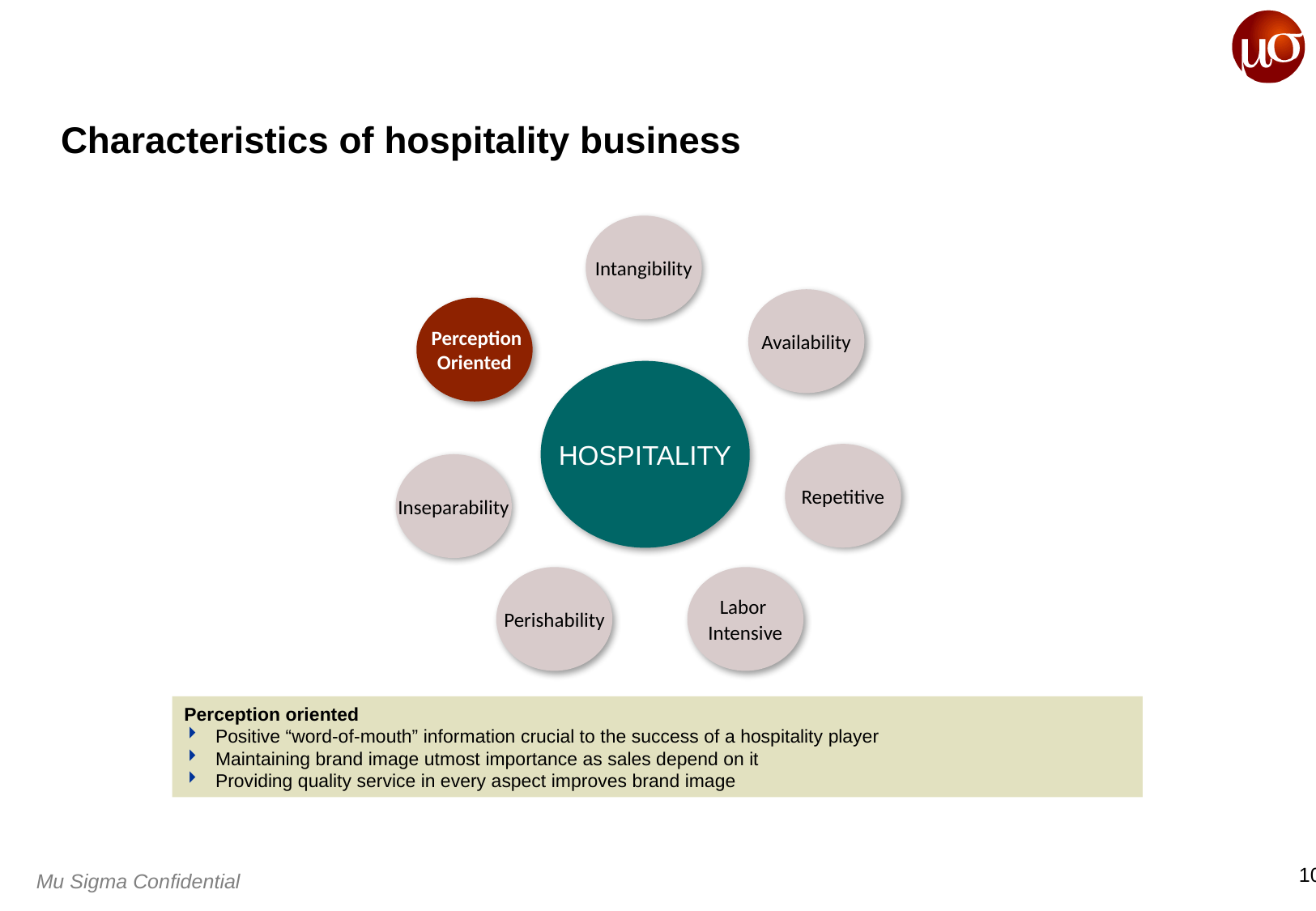

# Characteristics of hospitality business
Intangibility
Availability
  Perception
Oriented
HOSPITALITY
Repetitive
Inseparability
Labor
Intensive
Perishability
Perception oriented
Positive “word-of-mouth” information crucial to the success of a hospitality player
Maintaining brand image utmost importance as sales depend on it
Providing quality service in every aspect improves brand image